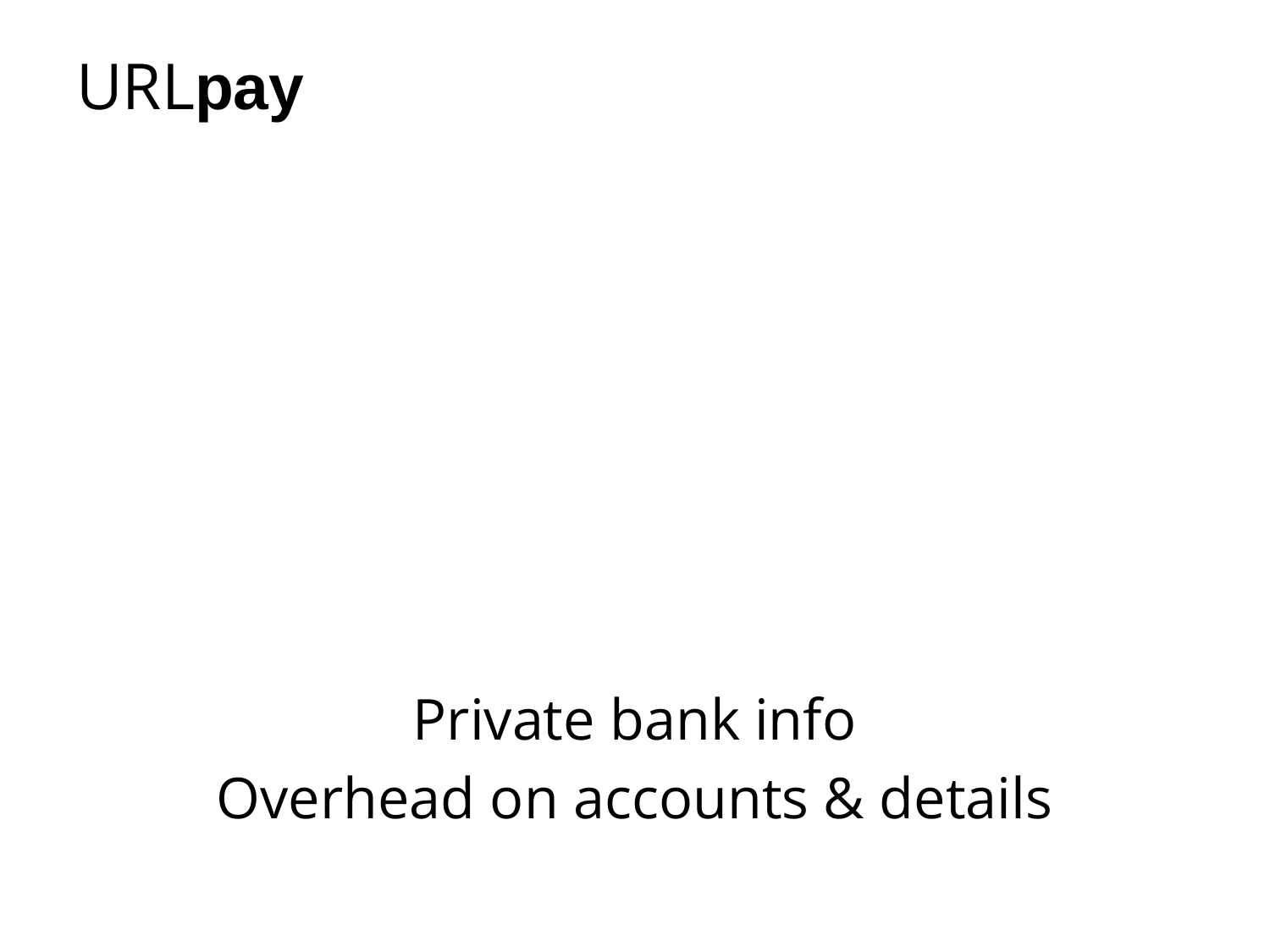

#

Private bank info
Overhead on accounts & details